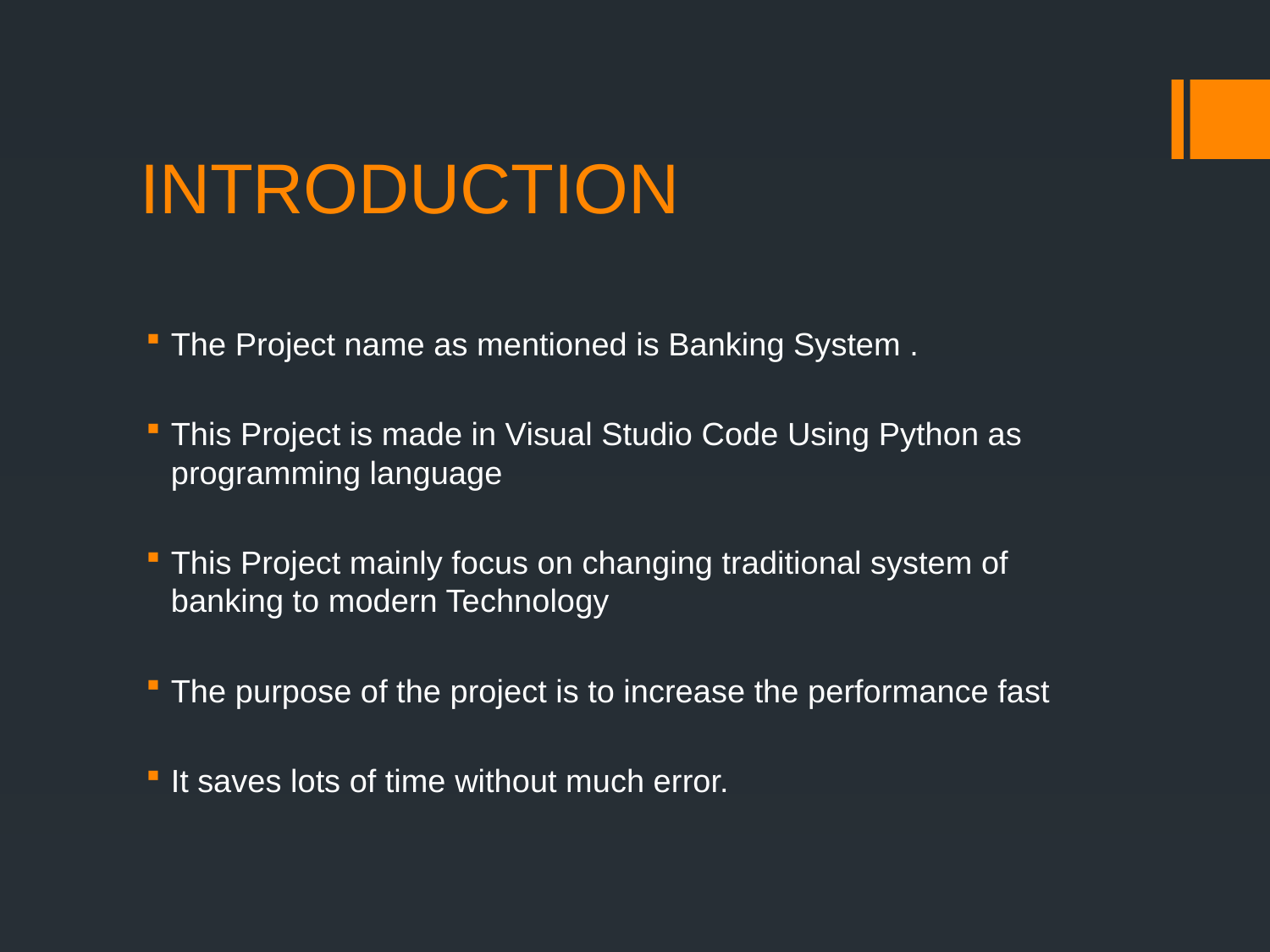

# INTRODUCTION
The Project name as mentioned is Banking System .

This Project is made in Visual Studio Code Using Python as programming language

This Project mainly focus on changing traditional system of banking to modern Technology

The purpose of the project is to increase the performance fast

It saves lots of time without much error.